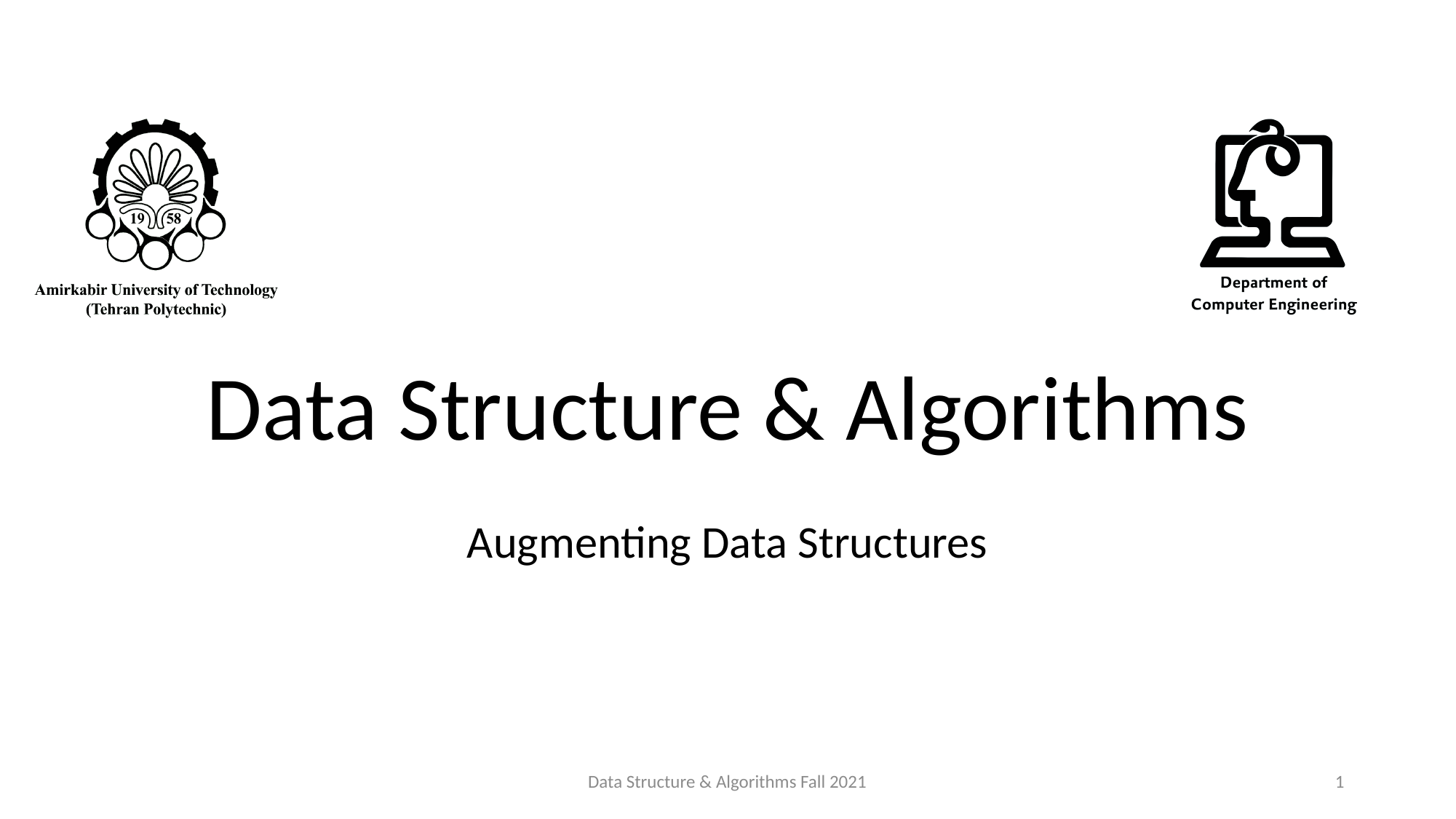

# Data Structure & Algorithms
Augmenting Data Structures
Data Structure & Algorithms Fall 2021
1